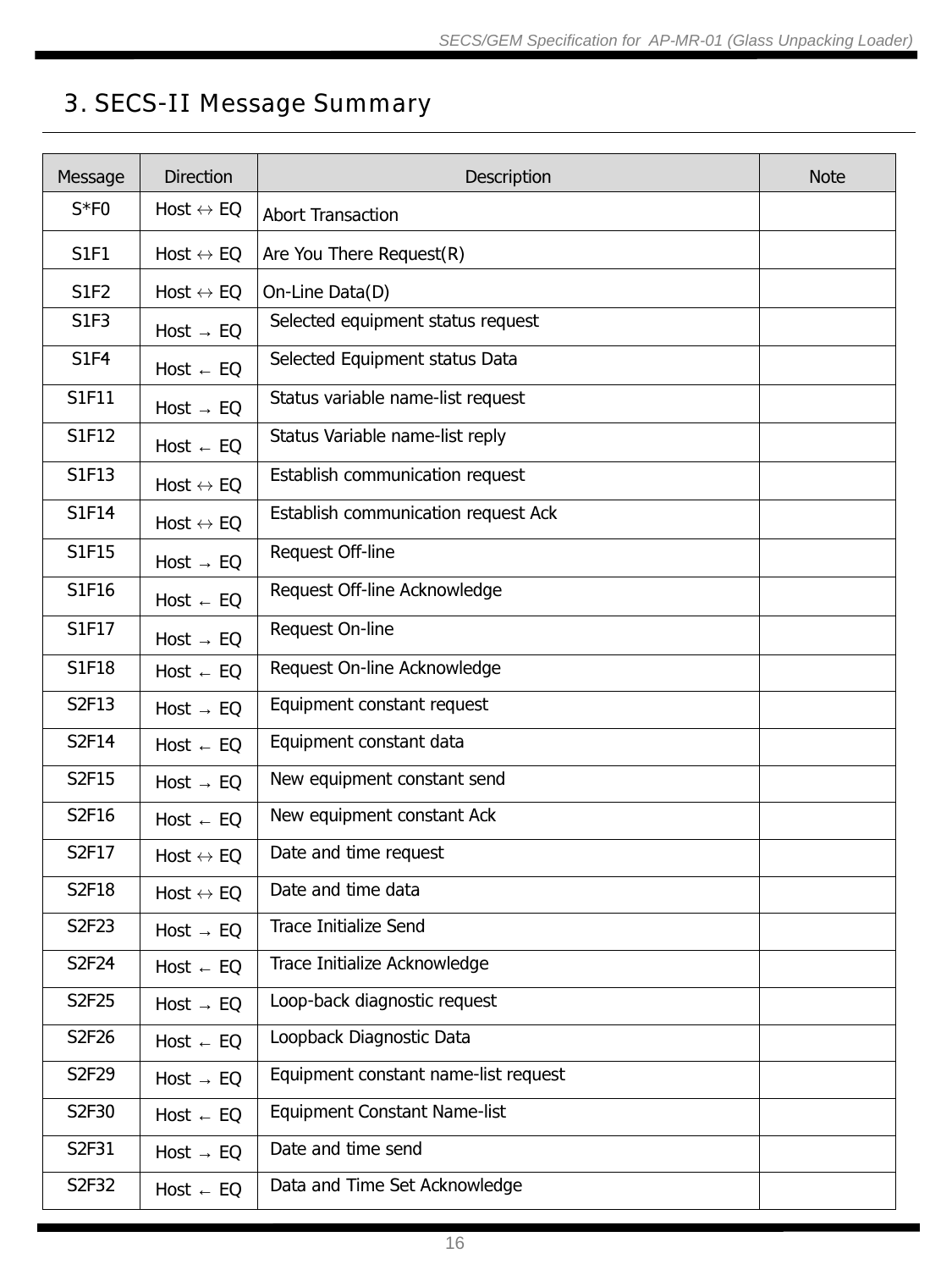

3. SECS-II Message Summary
| Message | Direction | Description | Note |
| --- | --- | --- | --- |
| S\*F0 | Host ↔ EQ | Abort Transaction |  |
| S1F1 | Host ↔ EQ | Are You There Request(R) |  |
| S1F2 | Host ↔ EQ | On-Line Data(D) |  |
| S1F3 | Host → EQ | Selected equipment status request |  |
| S1F4 | Host ← EQ | Selected Equipment status Data |  |
| S1F11 | Host → EQ | Status variable name-list request |  |
| S1F12 | Host ← EQ | Status Variable name-list reply |  |
| S1F13 | Host ↔ EQ | Establish communication request |  |
| S1F14 | Host ↔ EQ | Establish communication request Ack |  |
| S1F15 | Host → EQ | Request Off-line |  |
| S1F16 | Host ← EQ | Request Off-line Acknowledge |  |
| S1F17 | Host → EQ | Request On-line |  |
| S1F18 | Host ← EQ | Request On-line Acknowledge |  |
| S2F13 | Host → EQ | Equipment constant request |  |
| S2F14 | Host ← EQ | Equipment constant data |  |
| S2F15 | Host → EQ | New equipment constant send |  |
| S2F16 | Host ← EQ | New equipment constant Ack |  |
| S2F17 | Host ↔ EQ | Date and time request |  |
| S2F18 | Host ↔ EQ | Date and time data |  |
| S2F23 | Host → EQ | Trace Initialize Send |  |
| S2F24 | Host ← EQ | Trace Initialize Acknowledge |  |
| S2F25 | Host → EQ | Loop-back diagnostic request |  |
| S2F26 | Host ← EQ | Loopback Diagnostic Data |  |
| S2F29 | Host → EQ | Equipment constant name-list request |  |
| S2F30 | Host ← EQ | Equipment Constant Name-list |  |
| S2F31 | Host → EQ | Date and time send |  |
| S2F32 | Host ← EQ | Data and Time Set Acknowledge |  |